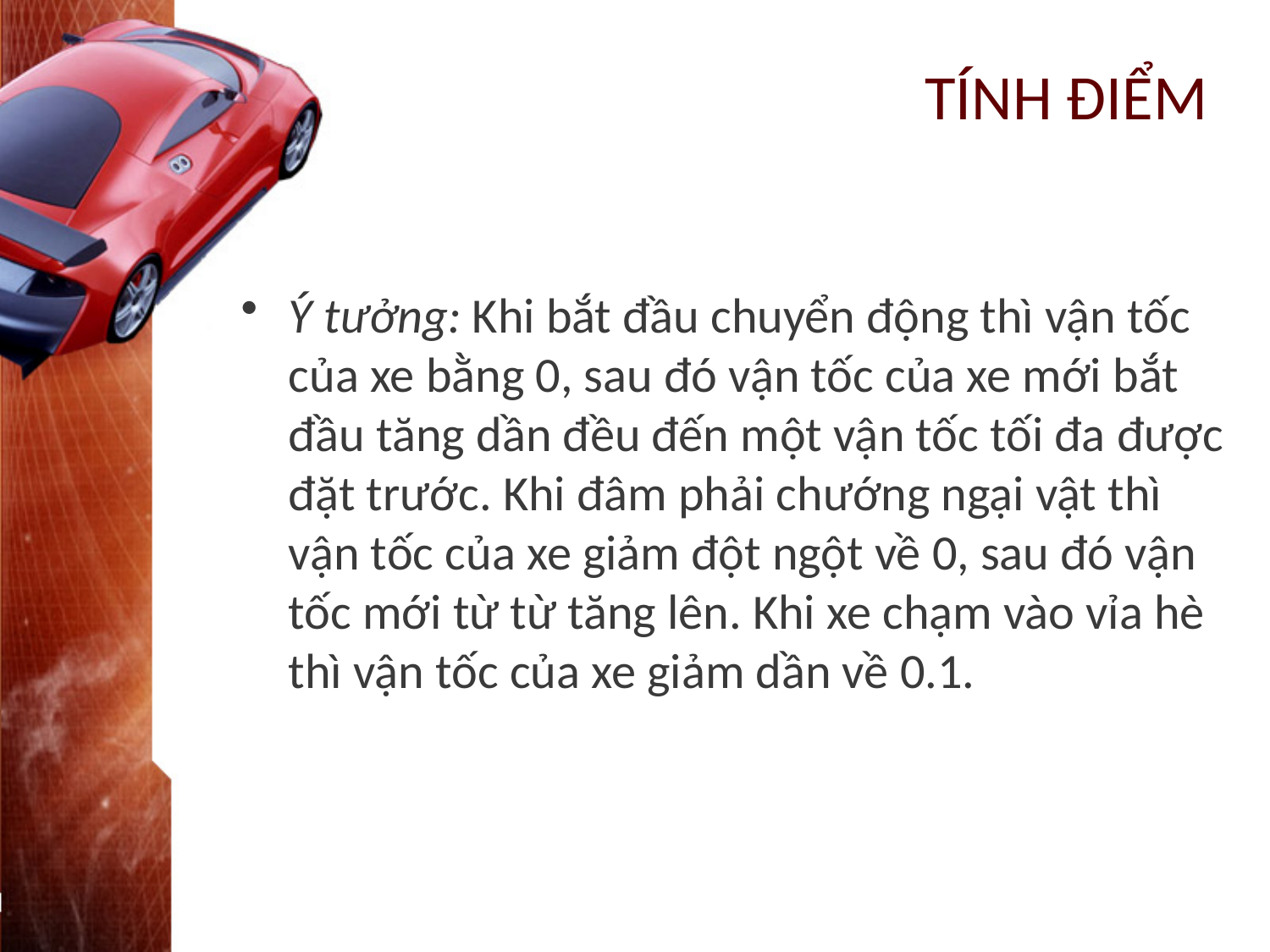

# TÍNH ĐIỂM
Ý tưởng: Khi bắt đầu chuyển động thì vận tốc của xe bằng 0, sau đó vận tốc của xe mới bắt đầu tăng dần đều đến một vận tốc tối đa được đặt trước. Khi đâm phải chướng ngại vật thì vận tốc của xe giảm đột ngột về 0, sau đó vận tốc mới từ từ tăng lên. Khi xe chạm vào vỉa hè thì vận tốc của xe giảm dần về 0.1.